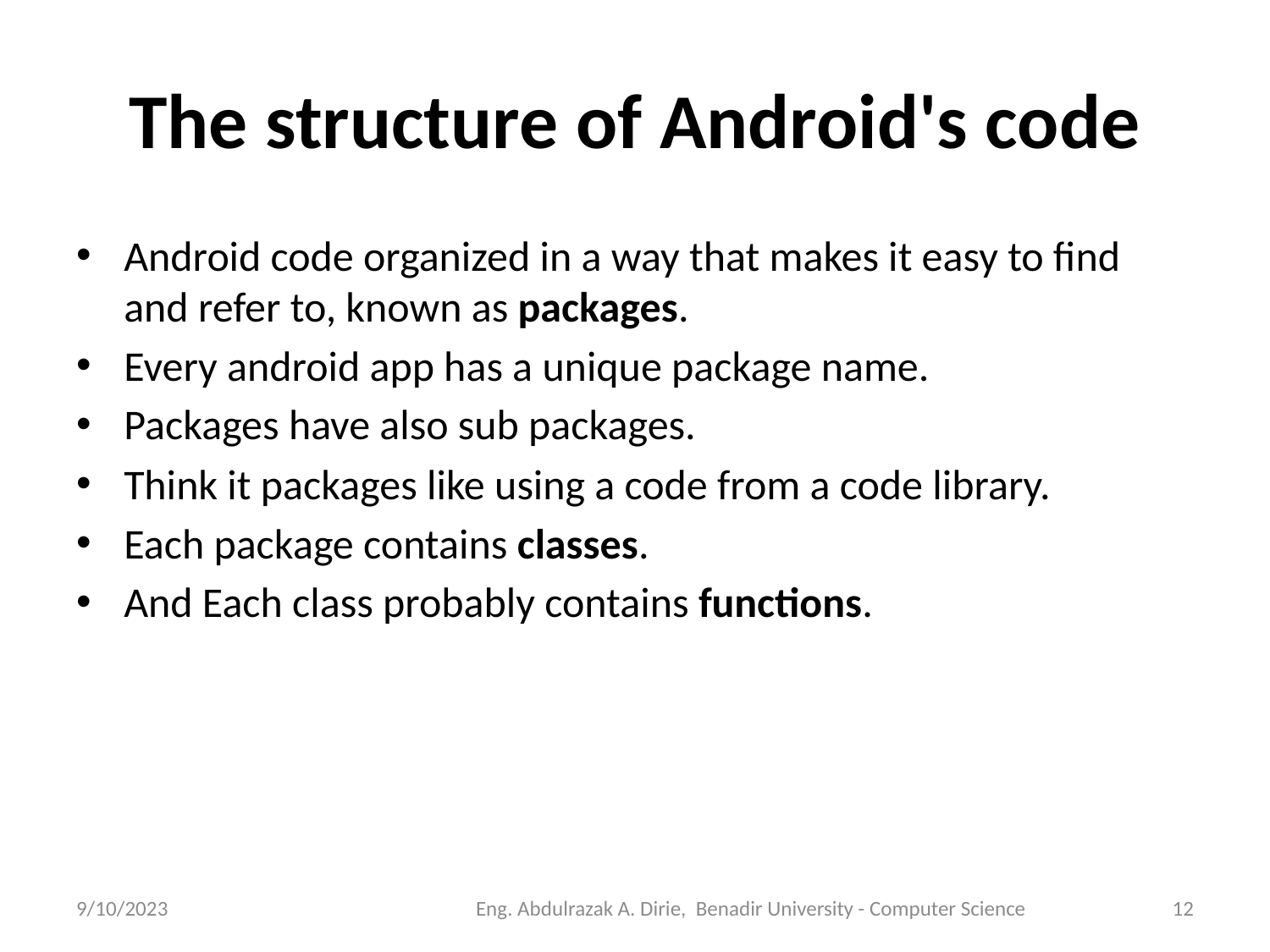

# The structure of Android's code
Android code organized in a way that makes it easy to find and refer to, known as packages.
Every android app has a unique package name.
Packages have also sub packages.
Think it packages like using a code from a code library.
Each package contains classes.
And Each class probably contains functions.
9/10/2023
Eng. Abdulrazak A. Dirie,  Benadir University - Computer Science
12